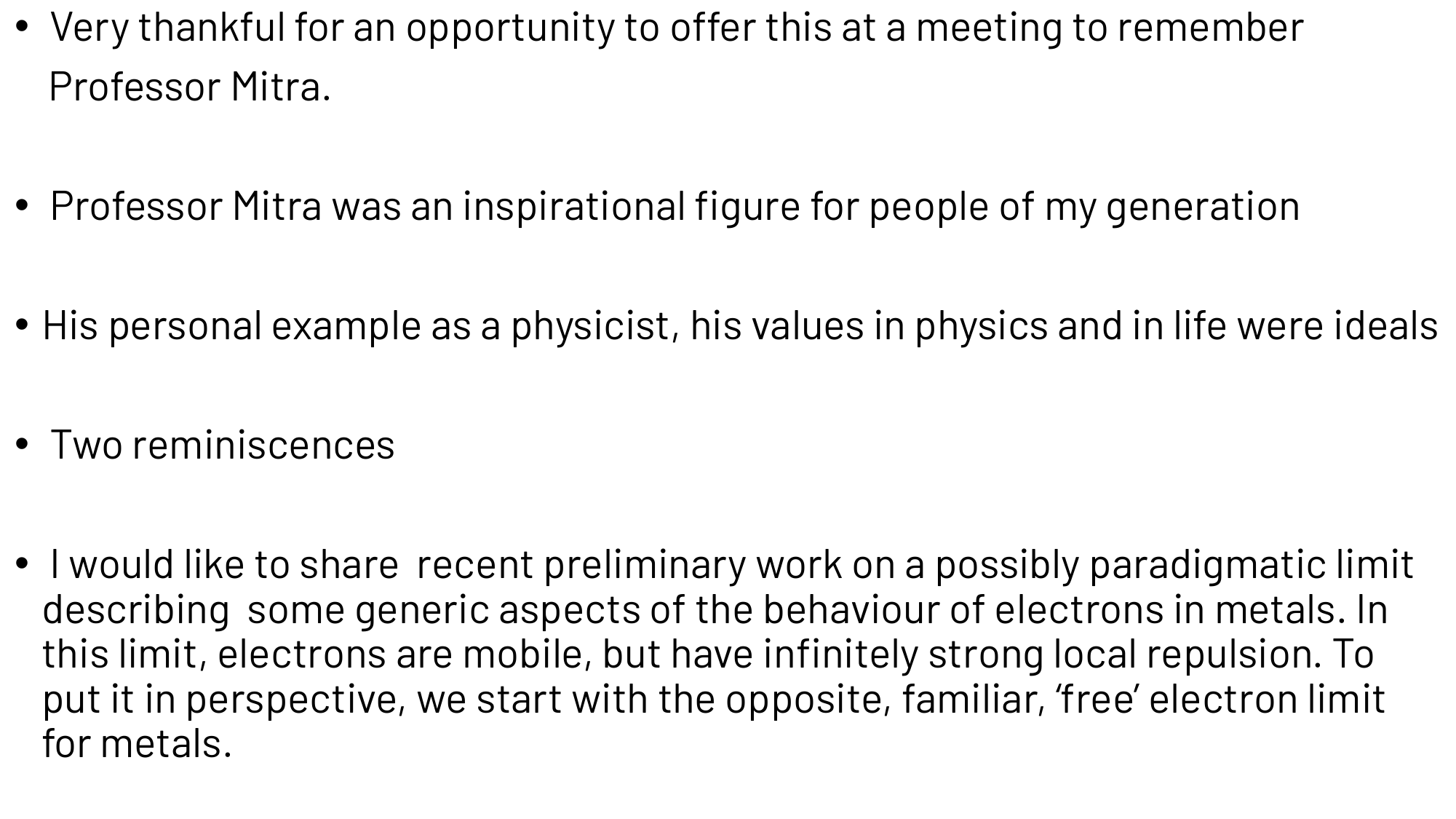

Very thankful for an opportunity to offer this at a meeting to remember
    Professor Mitra.

 Professor Mitra was an inspirational figure for people of my generation

His personal example as a physicist, his values in physics and in life were ideals

 Two reminiscences

 I would like to share  recent preliminary work on a possibly paradigmatic limit describing  some generic aspects of the behaviour of electrons in metals. In this limit, electrons are mobile, but have infinitely strong local repulsion. To put it in perspective, we start with the opposite, familiar, ‘free’ electron limit for metals.